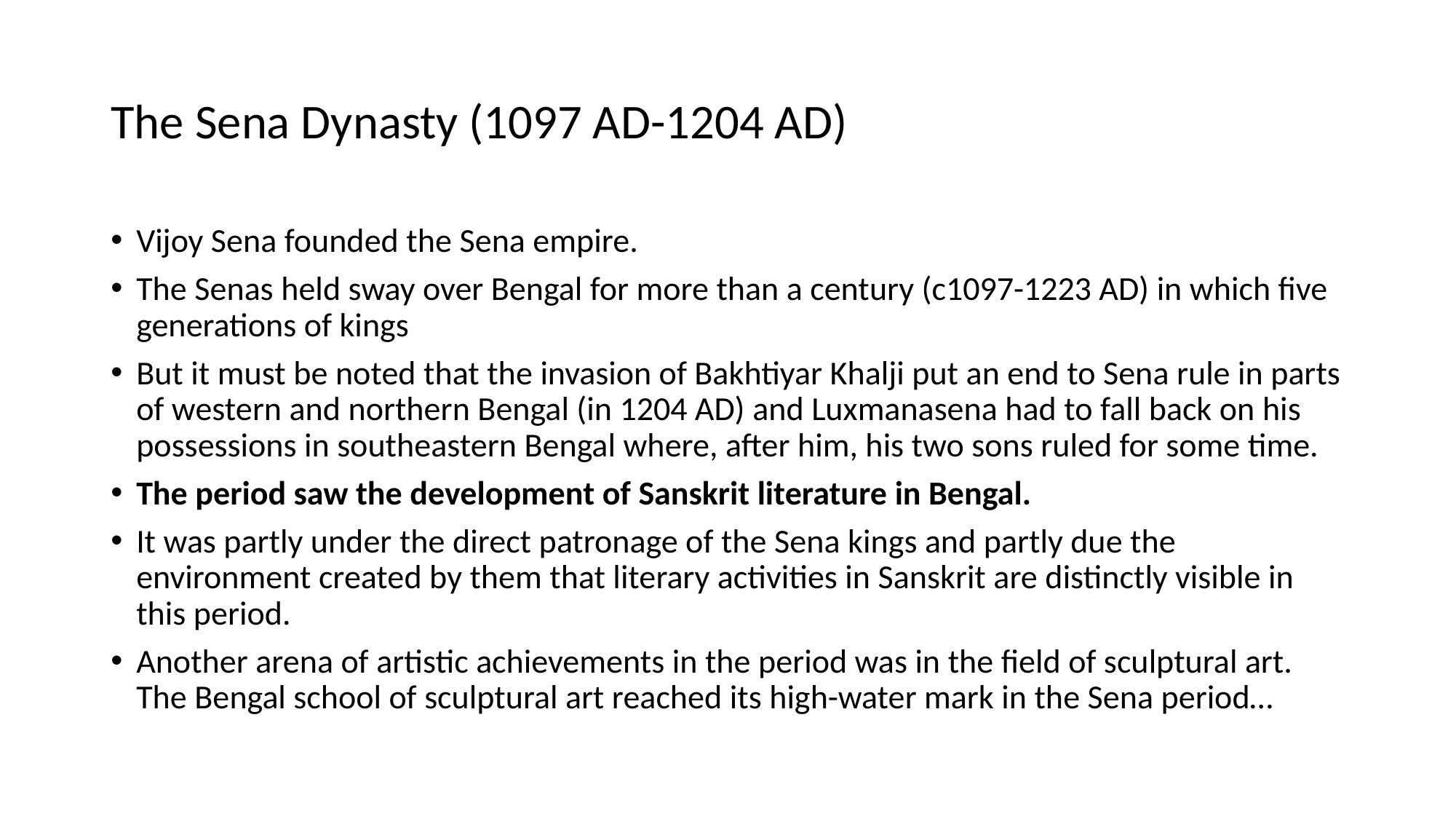

# The Sena Dynasty (1097 AD-1204 AD)
Vijoy Sena founded the Sena empire.
The Senas held sway over Bengal for more than a century (c1097-1223 AD) in which five generations of kings
But it must be noted that the invasion of Bakhtiyar Khalji put an end to Sena rule in parts of western and northern Bengal (in 1204 AD) and Luxmanasena had to fall back on his possessions in southeastern Bengal where, after him, his two sons ruled for some time.
The period saw the development of Sanskrit literature in Bengal.
It was partly under the direct patronage of the Sena kings and partly due the environment created by them that literary activities in Sanskrit are distinctly visible in this period.
Another arena of artistic achievements in the period was in the field of sculptural art. The Bengal school of sculptural art reached its high-water mark in the Sena period…